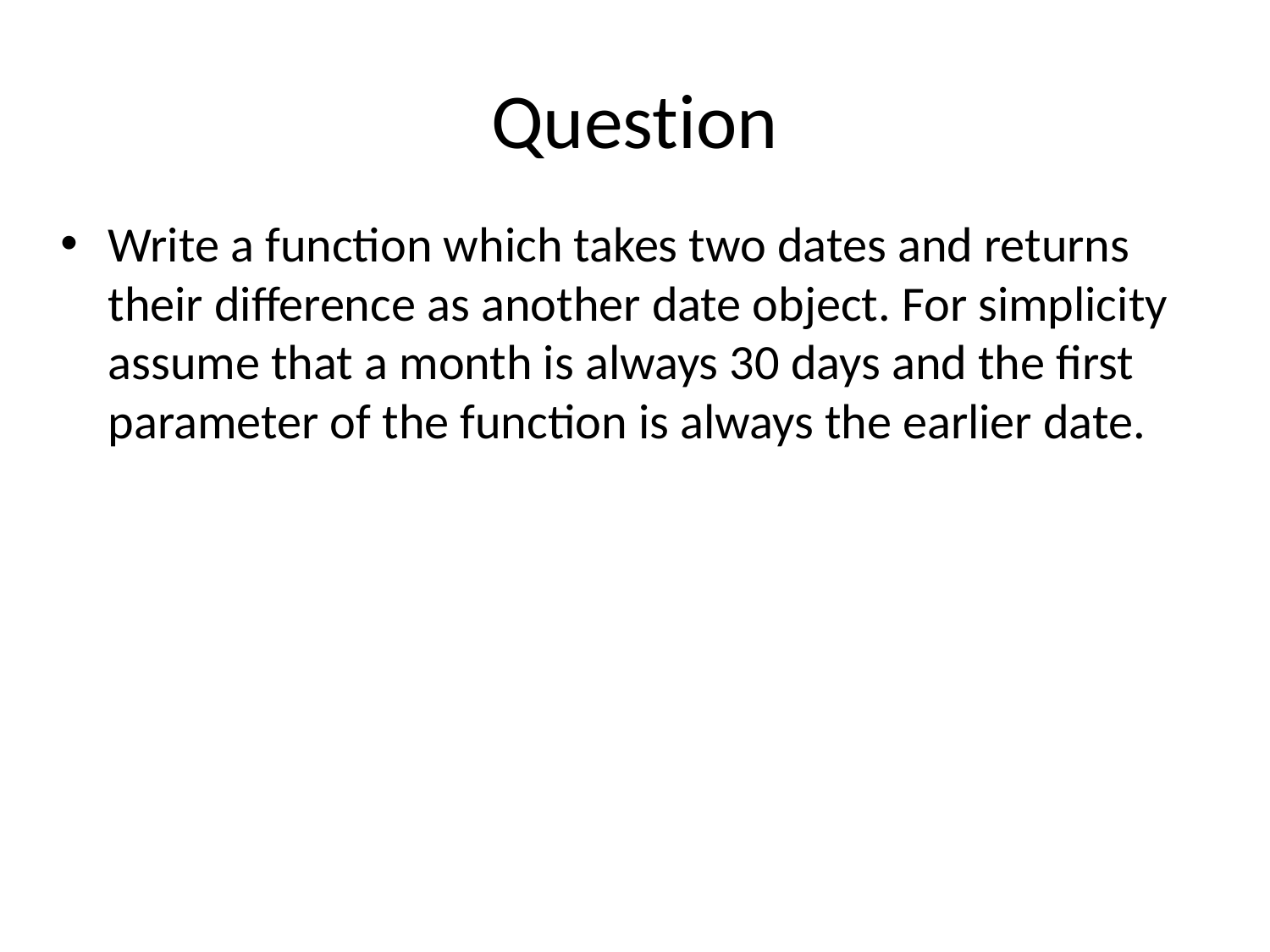

# Question
Write a function which takes two dates and returns their difference as another date object. For simplicity assume that a month is always 30 days and the first parameter of the function is always the earlier date.